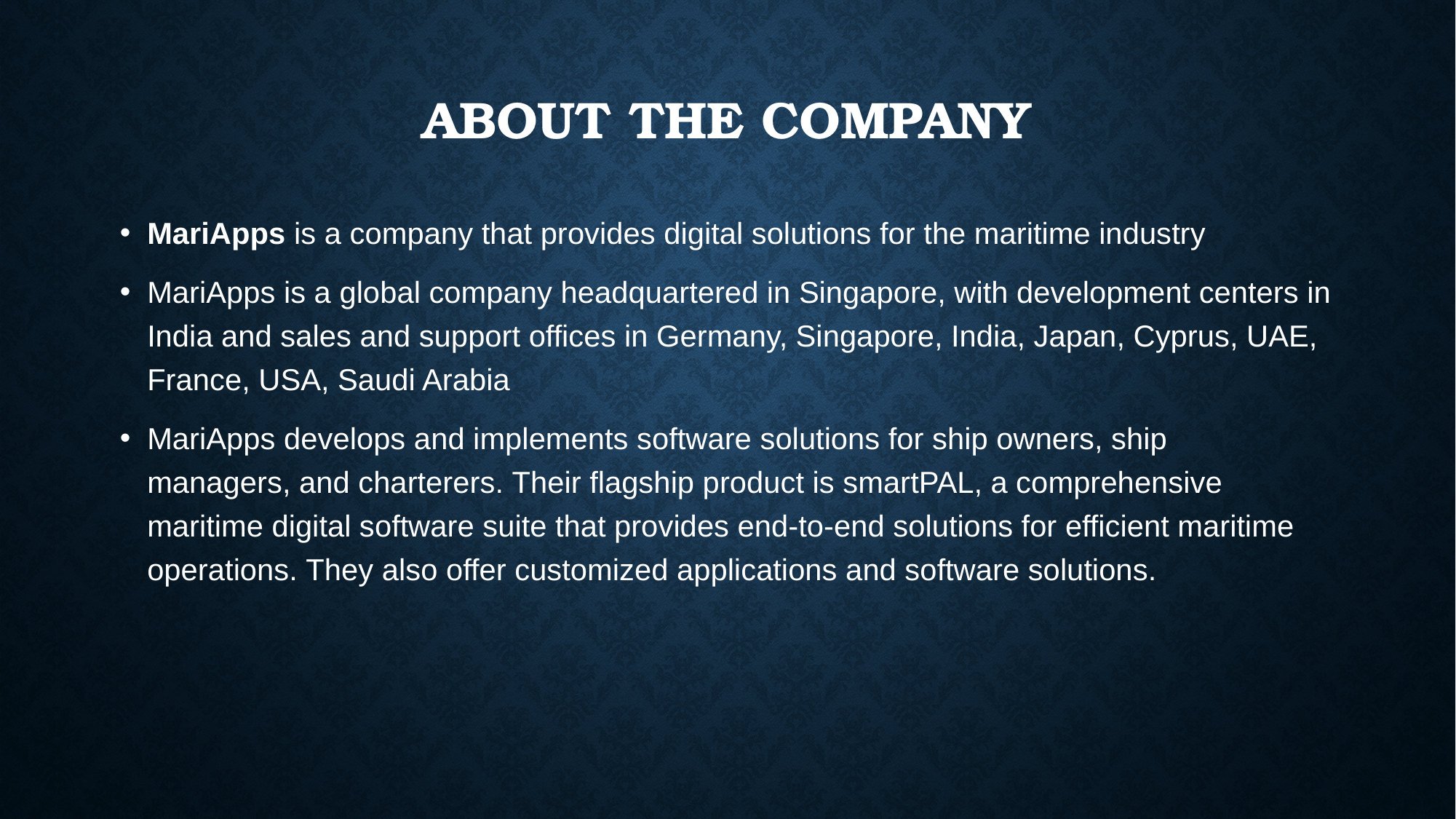

# About the company
MariApps is a company that provides digital solutions for the maritime industry
MariApps is a global company headquartered in Singapore, with development centers in India and sales and support offices in Germany, Singapore, India, Japan, Cyprus, UAE, France, USA, Saudi Arabia
MariApps develops and implements software solutions for ship owners, ship managers, and charterers. Their flagship product is smartPAL, a comprehensive maritime digital software suite that provides end-to-end solutions for efficient maritime operations. They also offer customized applications and software solutions.